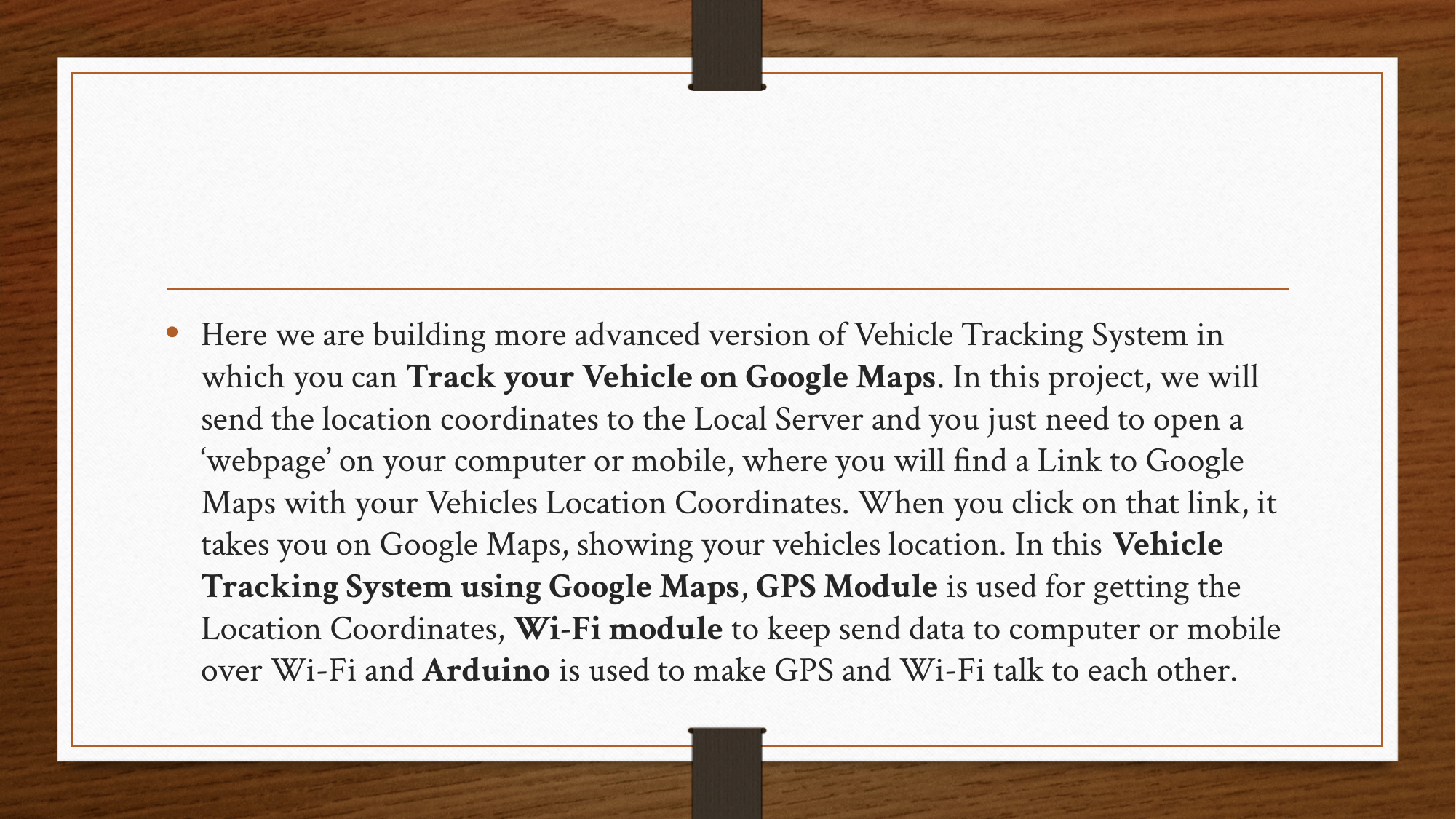

#
Here we are building more advanced version of Vehicle Tracking System in which you can Track your Vehicle on Google Maps. In this project, we will send the location coordinates to the Local Server and you just need to open a ‘webpage’ on your computer or mobile, where you will find a Link to Google Maps with your Vehicles Location Coordinates. When you click on that link, it takes you on Google Maps, showing your vehicles location. In this Vehicle Tracking System using Google Maps, GPS Module is used for getting the Location Coordinates, Wi-Fi module to keep send data to computer or mobile over Wi-Fi and Arduino is used to make GPS and Wi-Fi talk to each other.